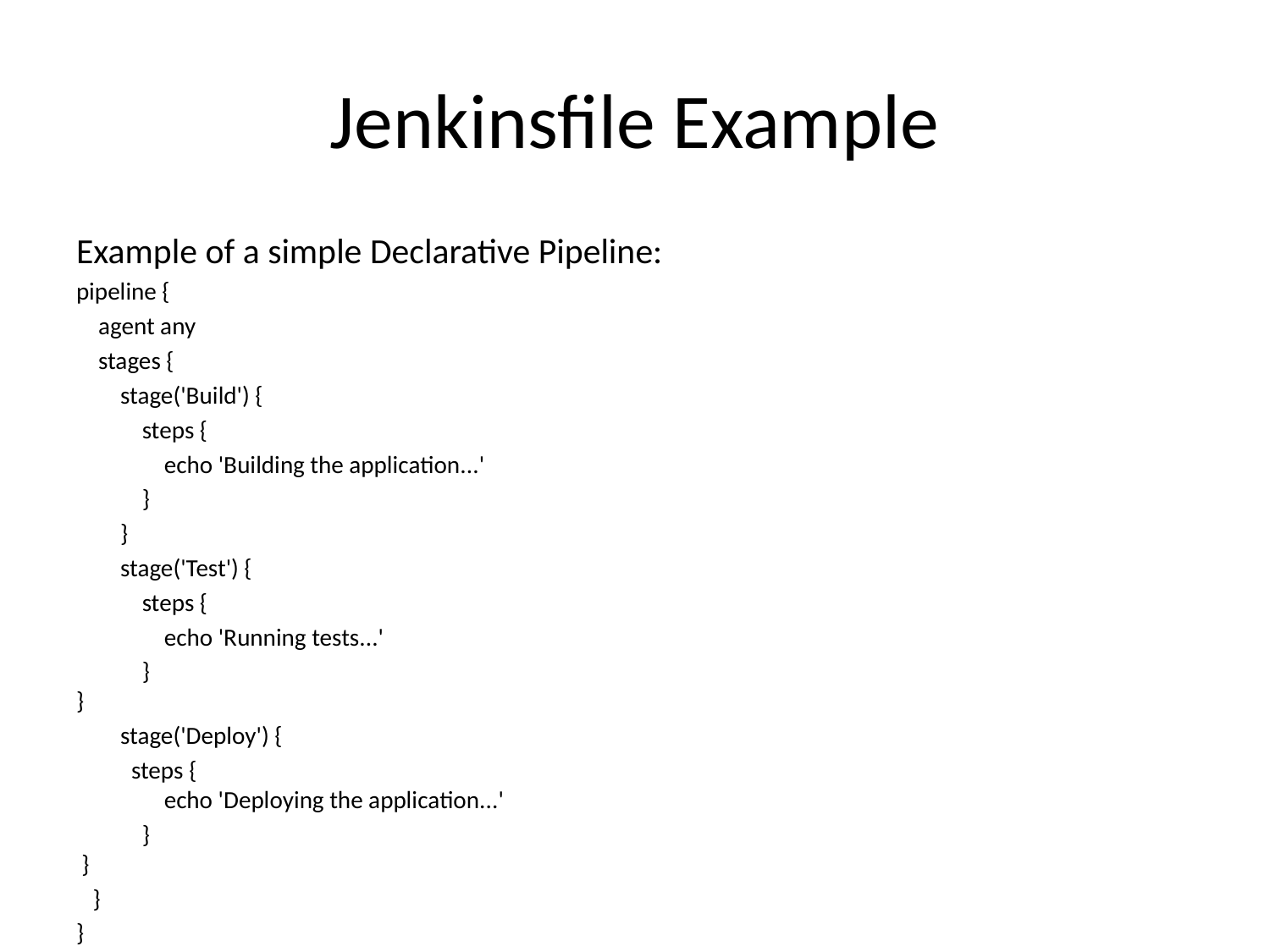

# Jenkinsfile Example
Example of a simple Declarative Pipeline:
pipeline {
    agent any
    stages {
        stage('Build') {
            steps {
                echo 'Building the application...'
            }
        }
        stage('Test') {
            steps {
                echo 'Running tests...'
            }
}
        stage('Deploy') {
          steps {
                echo 'Deploying the application...'
            }
 }
   }
}